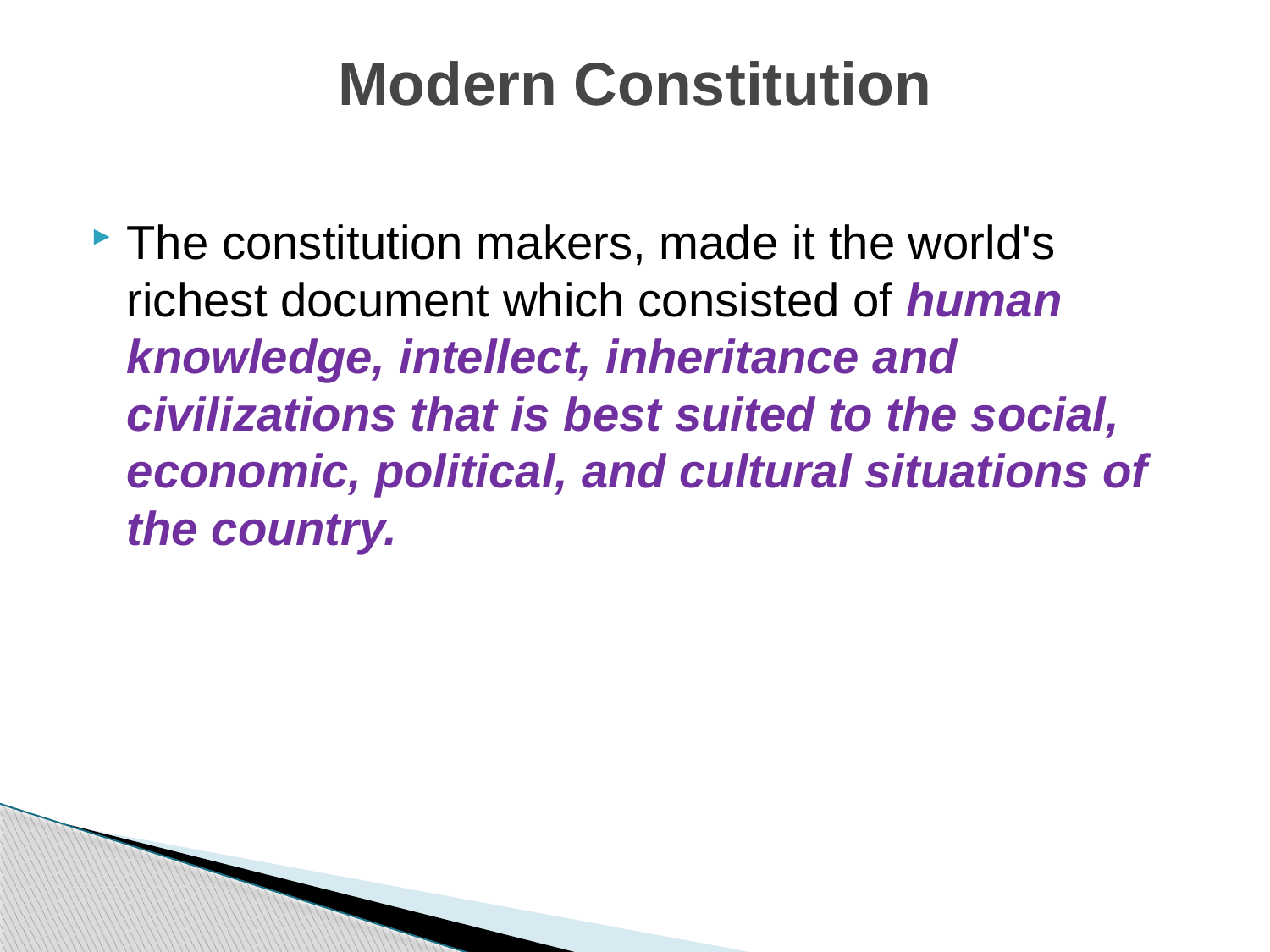

# Modern Constitution
The constitution makers, made it the world's richest document which consisted of human knowledge, intellect, inheritance and civilizations that is best suited to the social, economic, political, and cultural situations of the country.